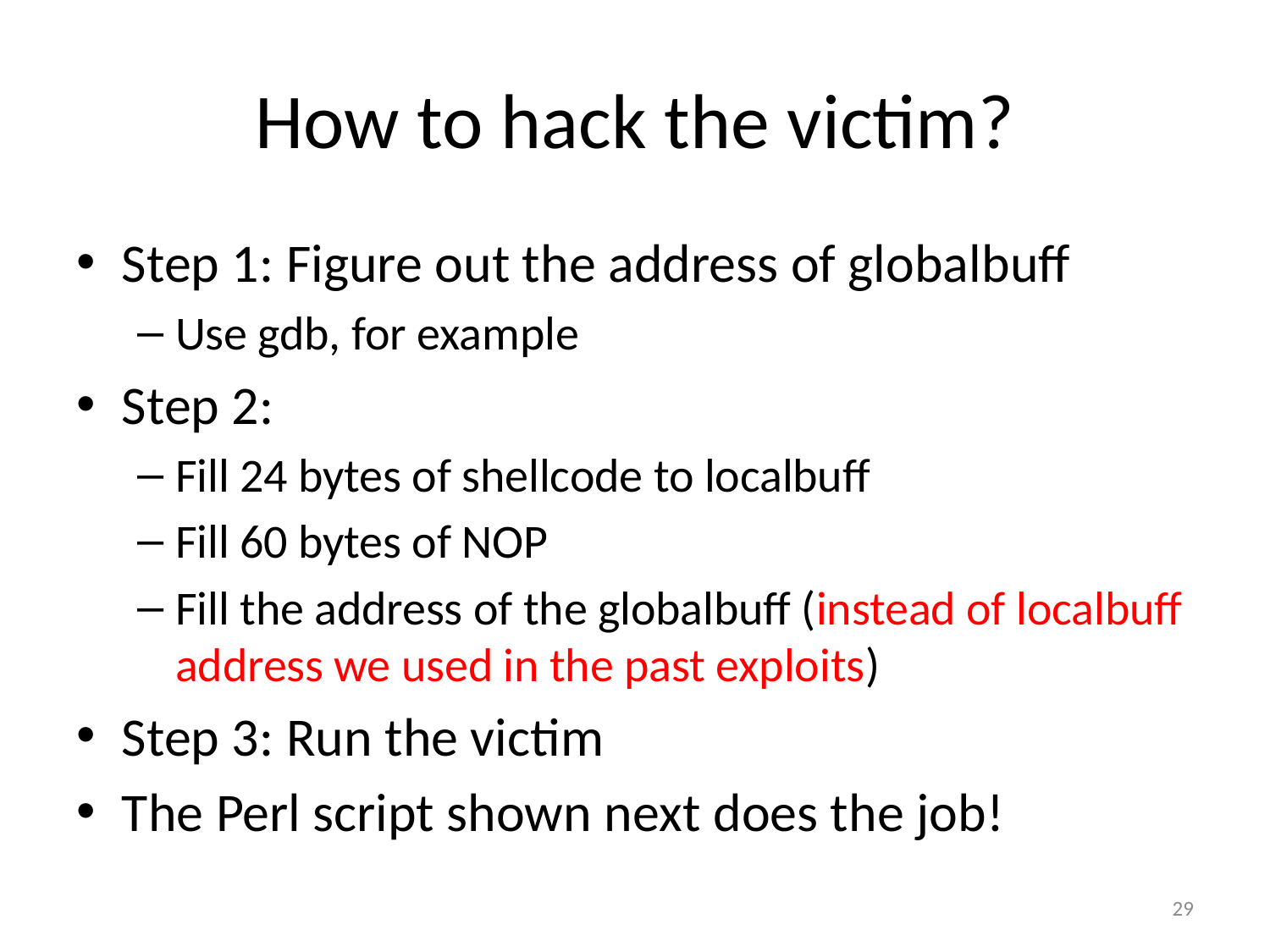

# How to hack the victim?
Step 1: Figure out the address of globalbuff
Use gdb, for example
Step 2:
Fill 24 bytes of shellcode to localbuff
Fill 60 bytes of NOP
Fill the address of the globalbuff (instead of localbuff address we used in the past exploits)
Step 3: Run the victim
The Perl script shown next does the job!
29